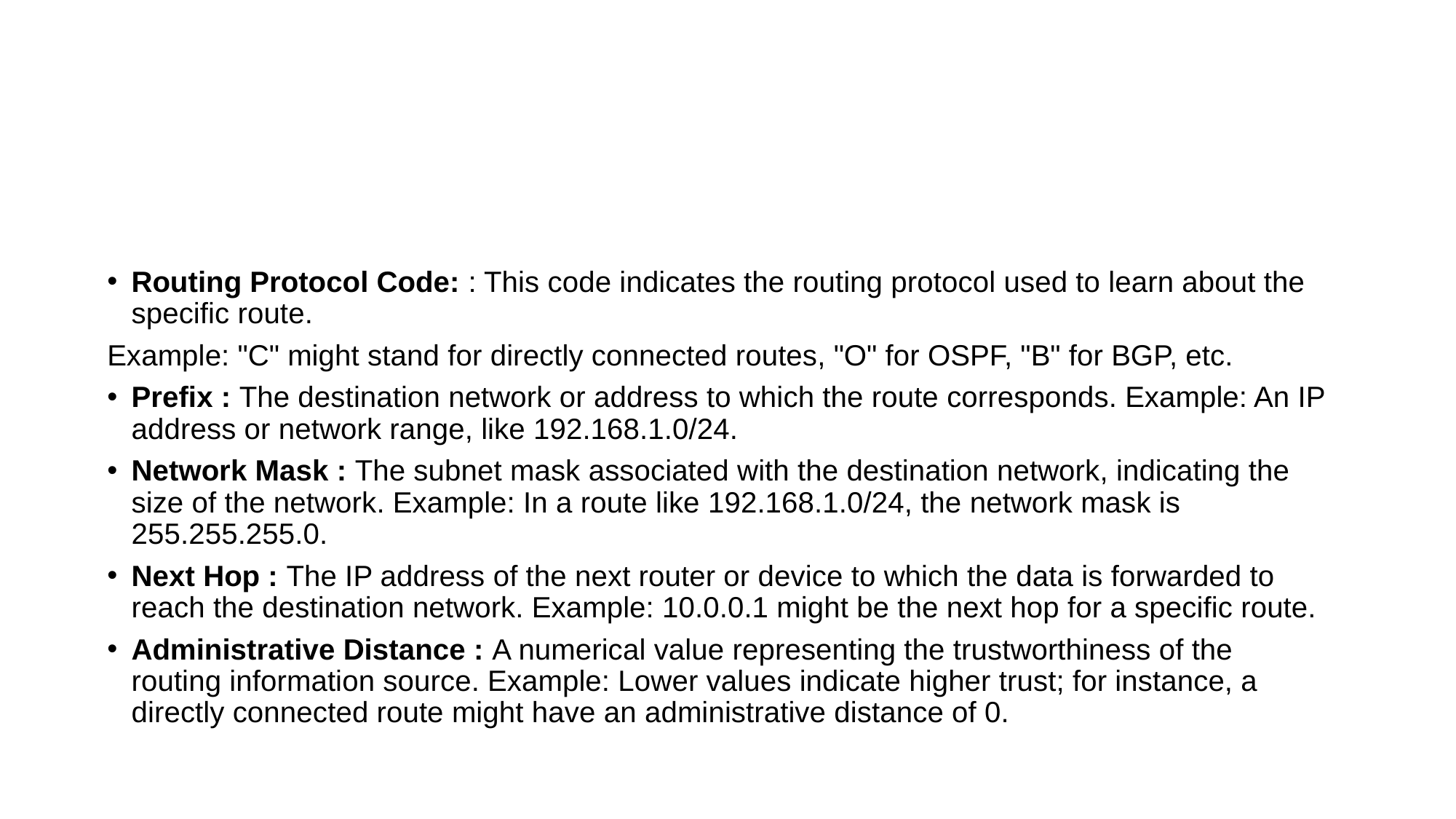

#
Routing Protocol Code: : This code indicates the routing protocol used to learn about the specific route.
Example: "C" might stand for directly connected routes, "O" for OSPF, "B" for BGP, etc.
Prefix : The destination network or address to which the route corresponds. Example: An IP address or network range, like 192.168.1.0/24.
Network Mask : The subnet mask associated with the destination network, indicating the size of the network. Example: In a route like 192.168.1.0/24, the network mask is 255.255.255.0.
Next Hop : The IP address of the next router or device to which the data is forwarded to reach the destination network. Example: 10.0.0.1 might be the next hop for a specific route.
Administrative Distance : A numerical value representing the trustworthiness of the routing information source. Example: Lower values indicate higher trust; for instance, a directly connected route might have an administrative distance of 0.